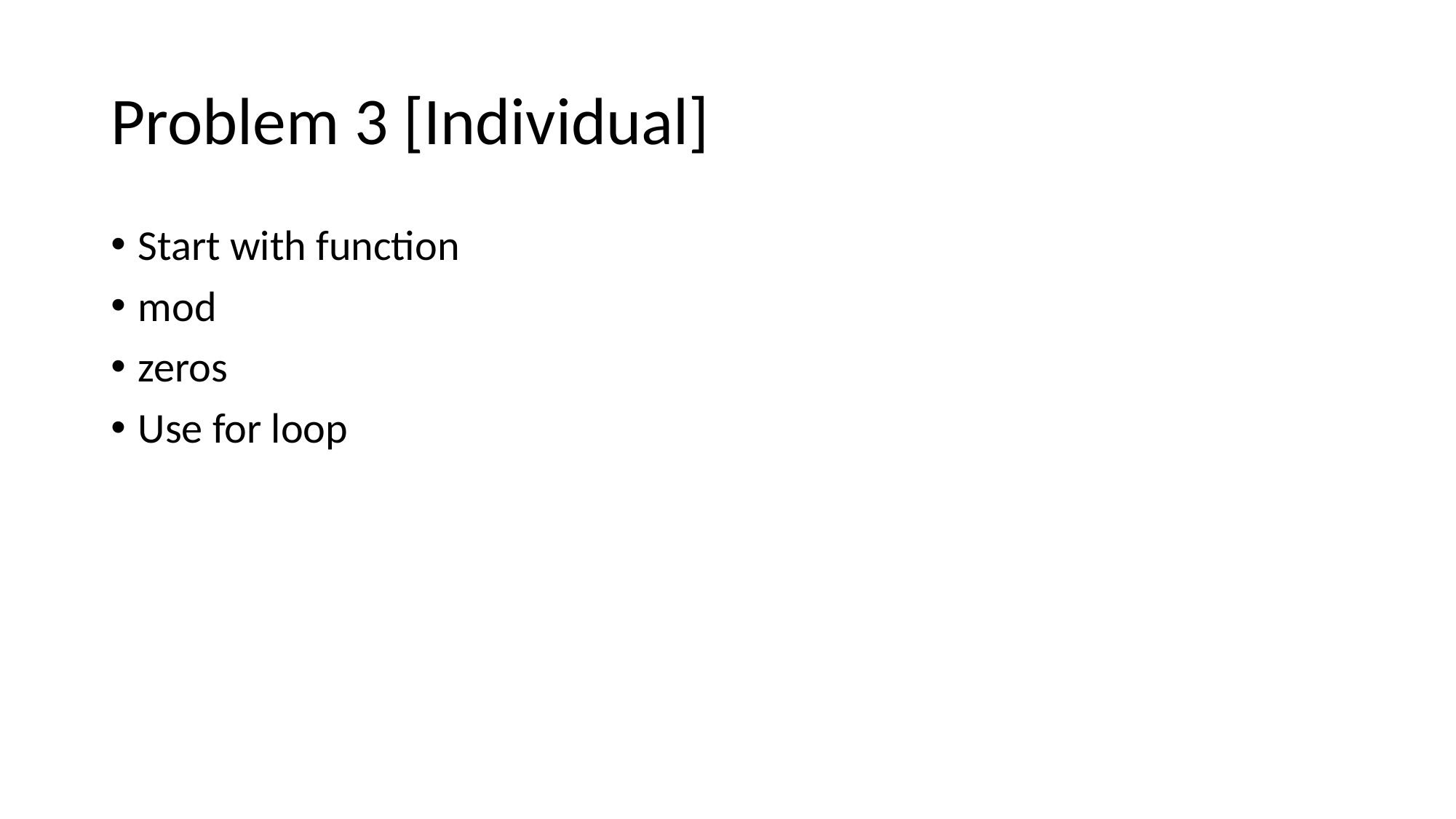

# Problem 3 [Individual]
Start with function
mod
zeros
Use for loop